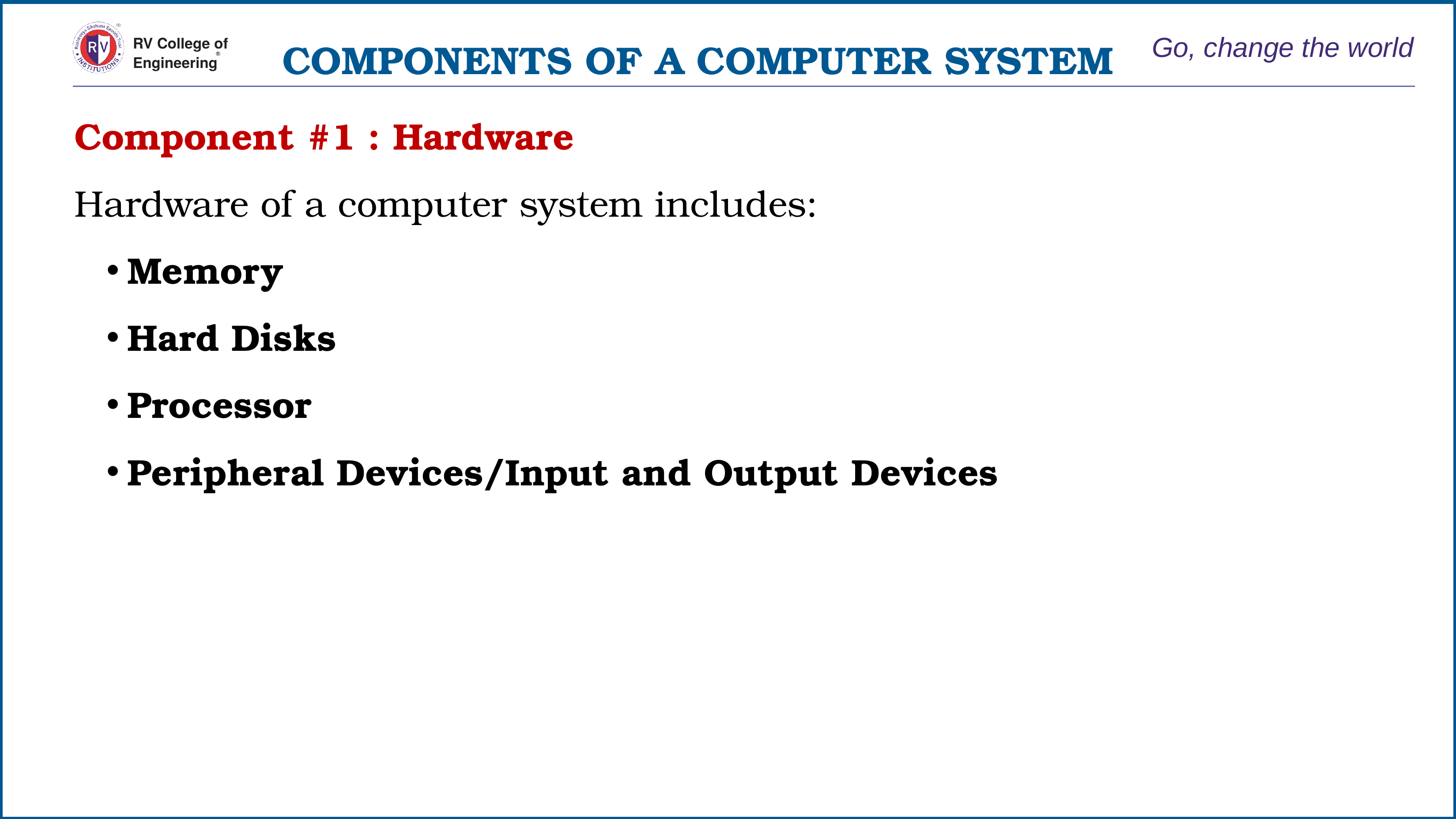

COMPONENTS OF A COMPUTER SYSTEM

# Go, change the world
RV College of
Engineering

Component #1 : Hardware
Hardware of a computer system includes:
Memory
Hard Disks
Processor
Peripheral Devices/Input and Output Devices